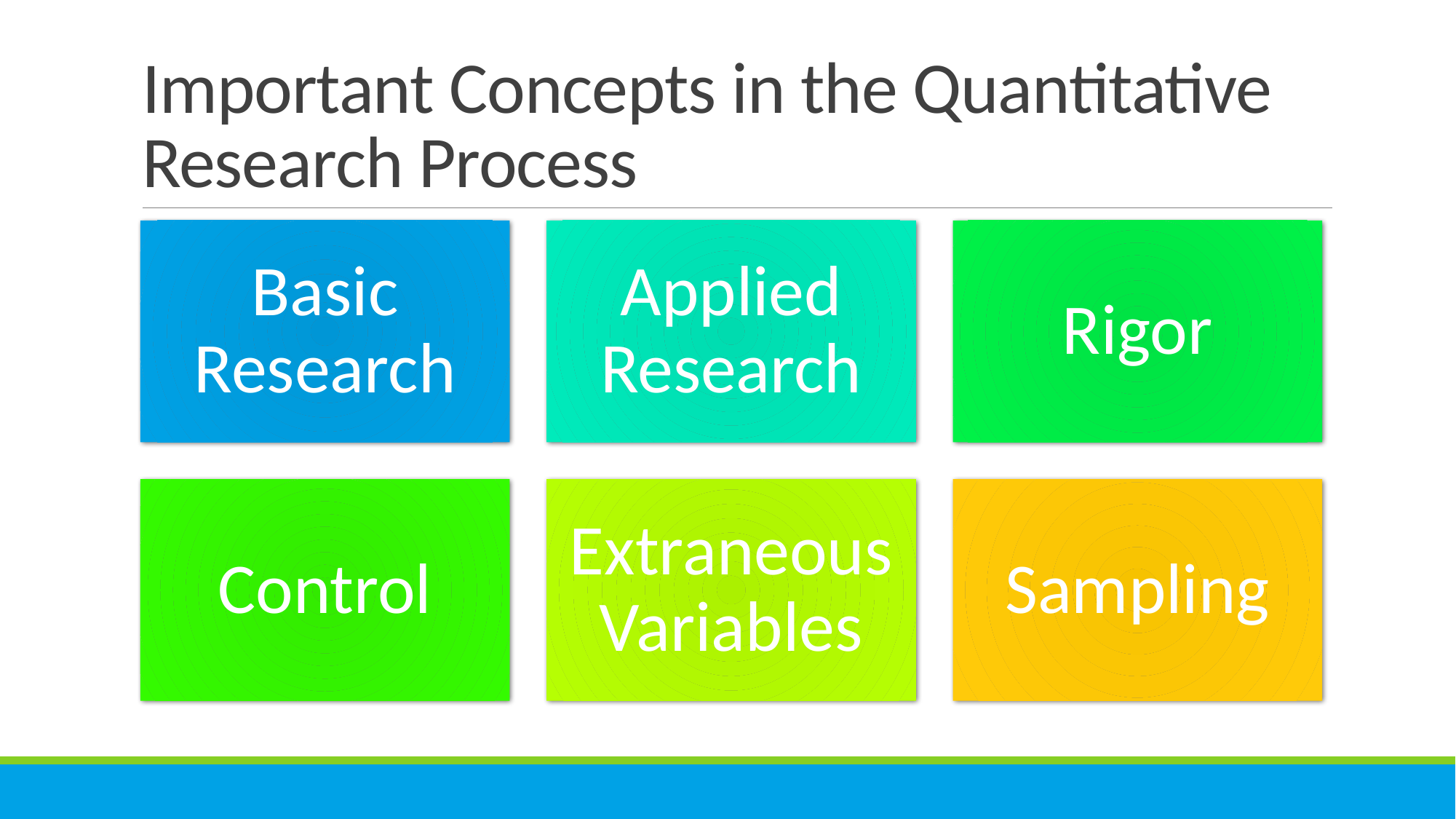

# Important Concepts in the Quantitative Research Process
Basic Research
Applied Research
Rigor
Control
Extraneous Variables
Sampling